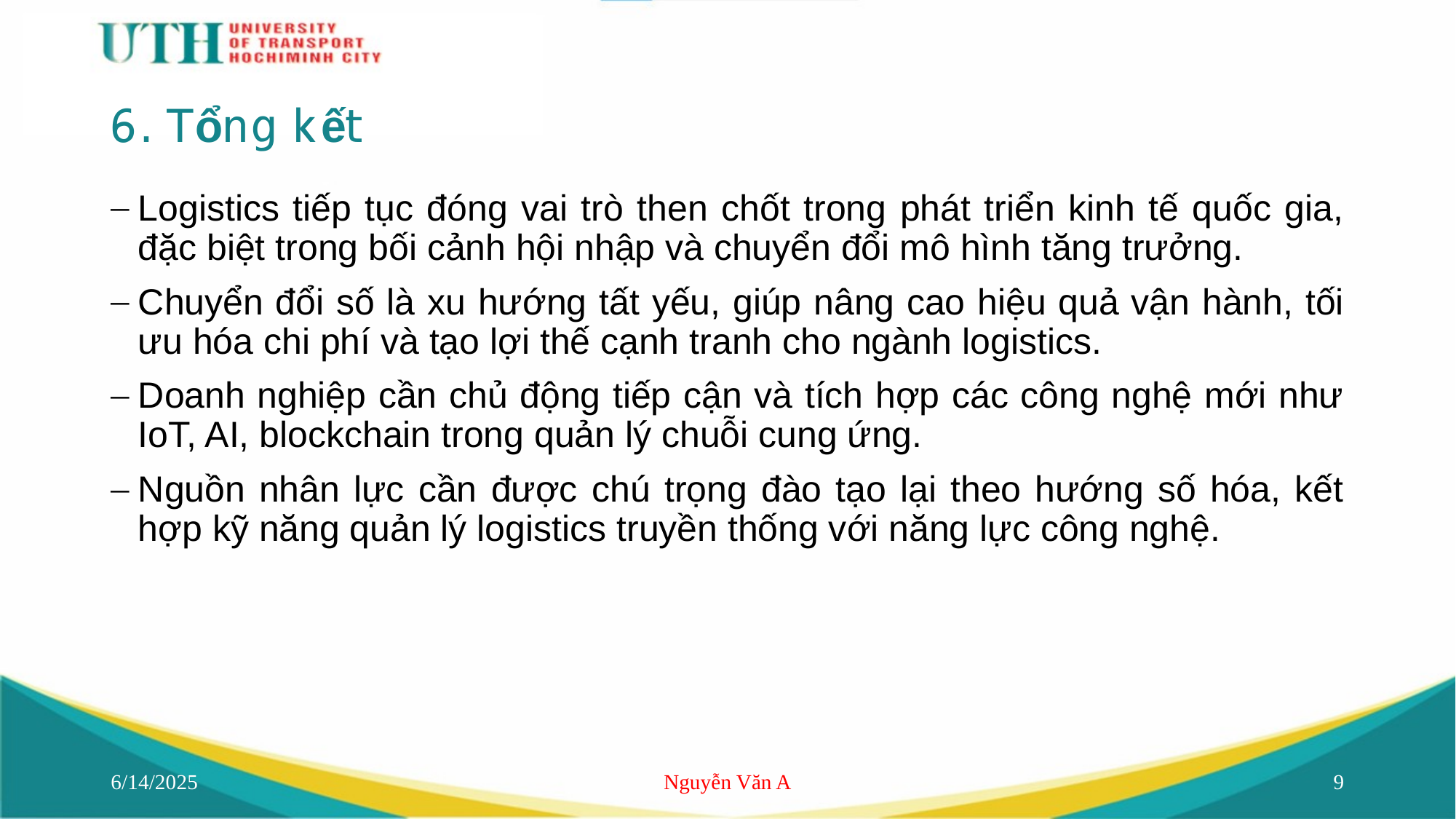

# 6. Tổng kết
Logistics tiếp tục đóng vai trò then chốt trong phát triển kinh tế quốc gia, đặc biệt trong bối cảnh hội nhập và chuyển đổi mô hình tăng trưởng.
Chuyển đổi số là xu hướng tất yếu, giúp nâng cao hiệu quả vận hành, tối ưu hóa chi phí và tạo lợi thế cạnh tranh cho ngành logistics.
Doanh nghiệp cần chủ động tiếp cận và tích hợp các công nghệ mới như IoT, AI, blockchain trong quản lý chuỗi cung ứng.
Nguồn nhân lực cần được chú trọng đào tạo lại theo hướng số hóa, kết hợp kỹ năng quản lý logistics truyền thống với năng lực công nghệ.
6/14/2025
Nguyễn Văn A
9